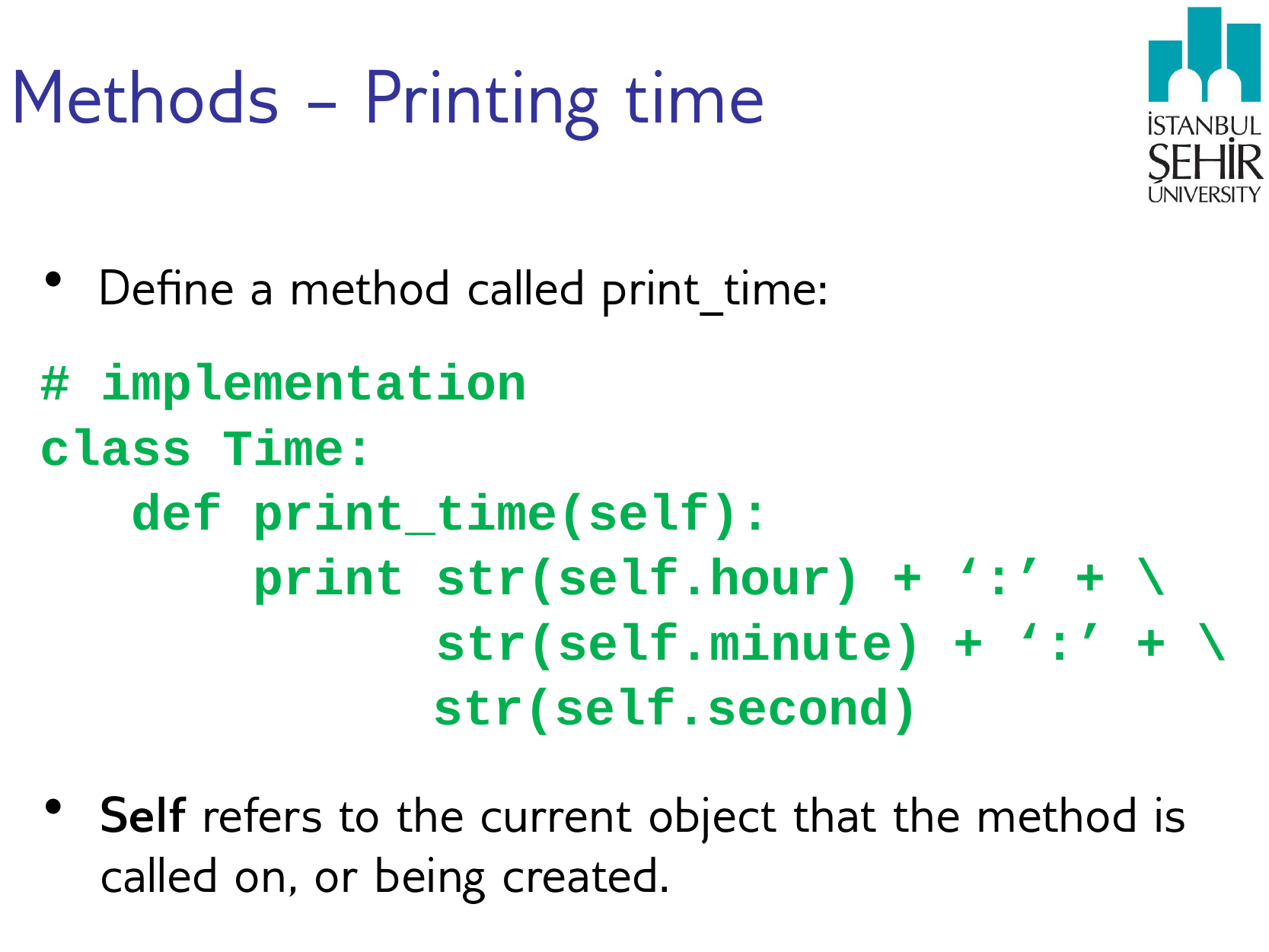

# Methods – Printing time
Define a method called print_time:

# implementation class Time: def print_time(self): print str(self.hour) + ‘:’ + \
             str(self.minute) + ‘:’ + \
          str(self.second)

Self refers to the current object that the method is called on, or being created.